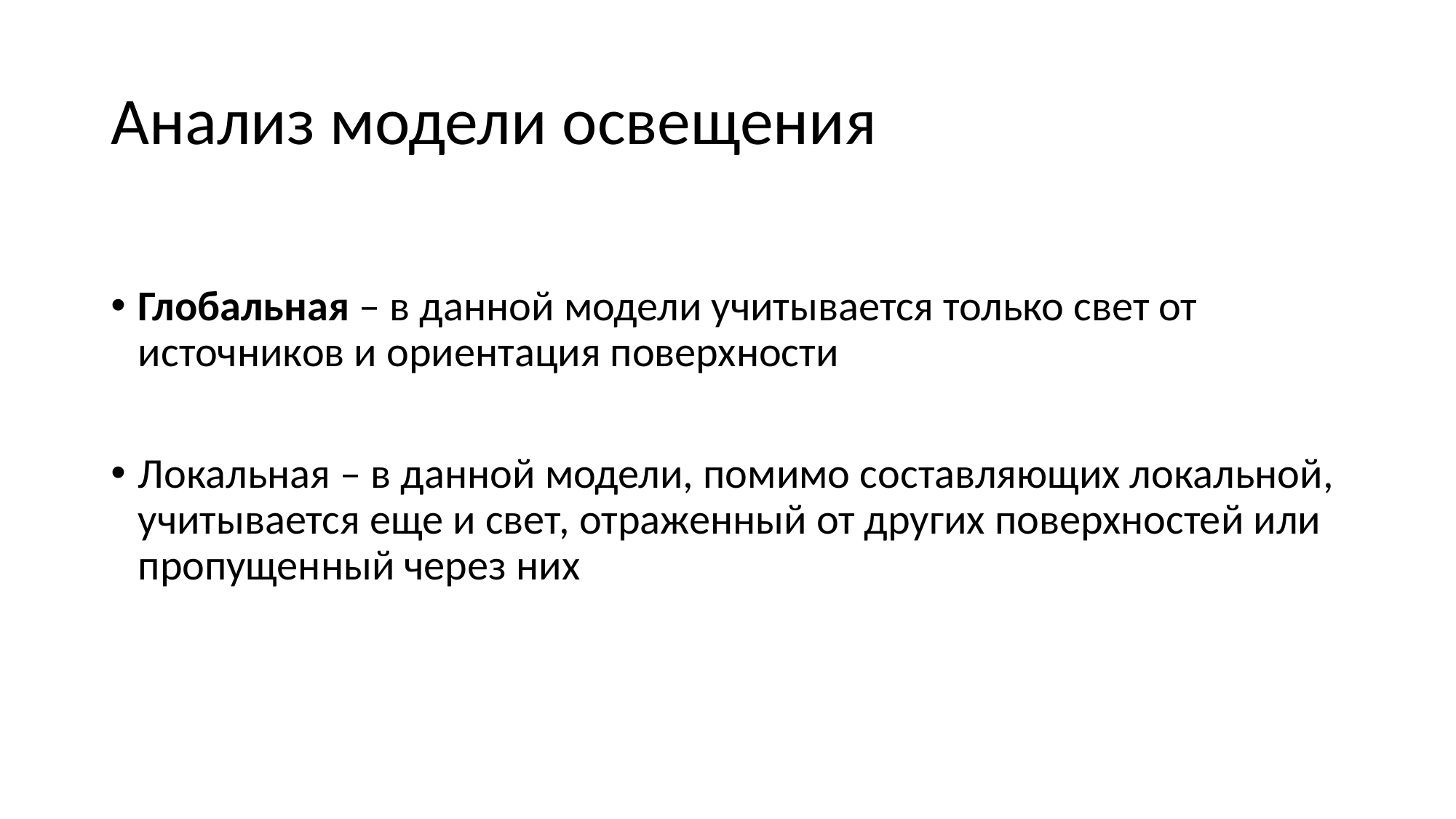

# Анализ модели освещения
Глобальная – в данной модели учитывается только свет от источников и ориентация поверхности

Локальная – в данной модели, помимо составляющих локальной, учитывается еще и свет, отраженный от других поверхностей или пропущенный через них